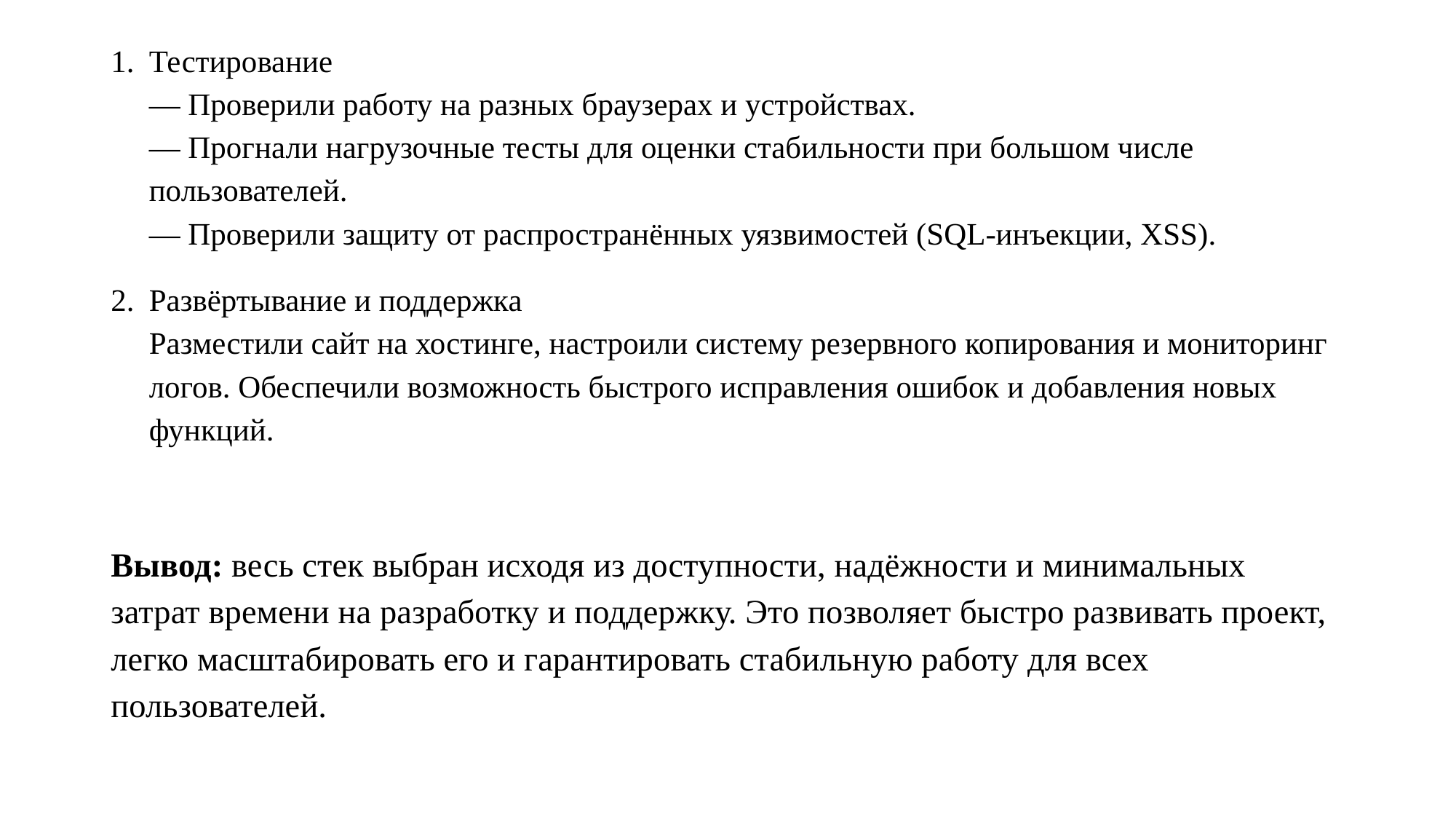

Тестирование
— Проверили работу на разных браузерах и устройствах.
— Прогнали нагрузочные тесты для оценки стабильности при большом числе пользователей.
— Проверили защиту от распространённых уязвимостей (SQL-инъекции, XSS).
Развёртывание и поддержка
Разместили сайт на хостинге, настроили систему резервного копирования и мониторинг логов. Обеспечили возможность быстрого исправления ошибок и добавления новых функций.

Вывод: весь стек выбран исходя из доступности, надёжности и минимальных затрат времени на разработку и поддержку. Это позволяет быстро развивать проект, легко масштабировать его и гарантировать стабильную работу для всех пользователей.